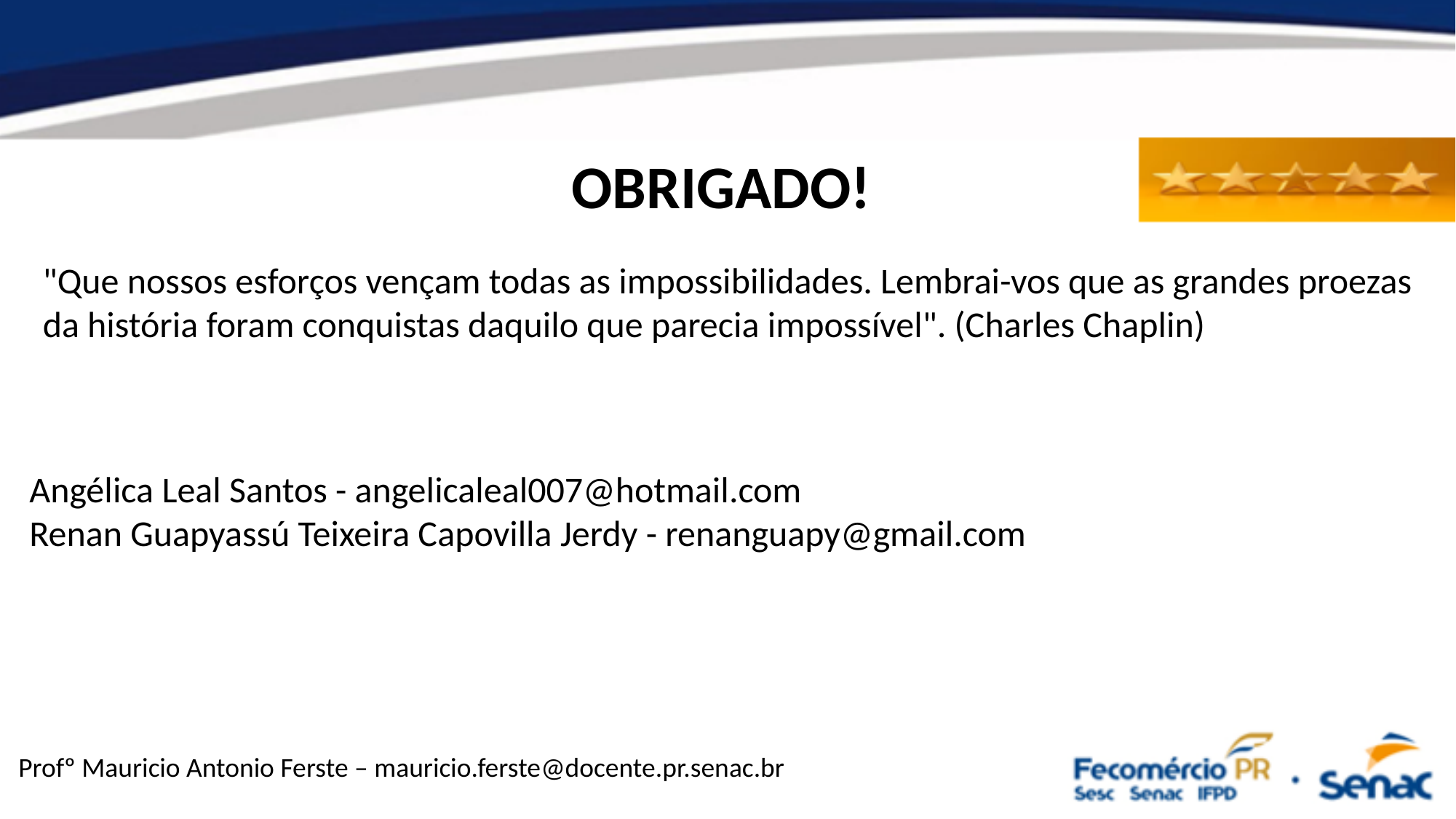

OBRIGADO!
"Que nossos esforços vençam todas as impossibilidades. Lembrai-vos que as grandes proezas da história foram conquistas daquilo que parecia impossível". (Charles Chaplin)
Angélica Leal Santos - angelicaleal007@hotmail.com
Renan Guapyassú Teixeira Capovilla Jerdy - renanguapy@gmail.com
Profº Mauricio Antonio Ferste – mauricio.ferste@docente.pr.senac.br